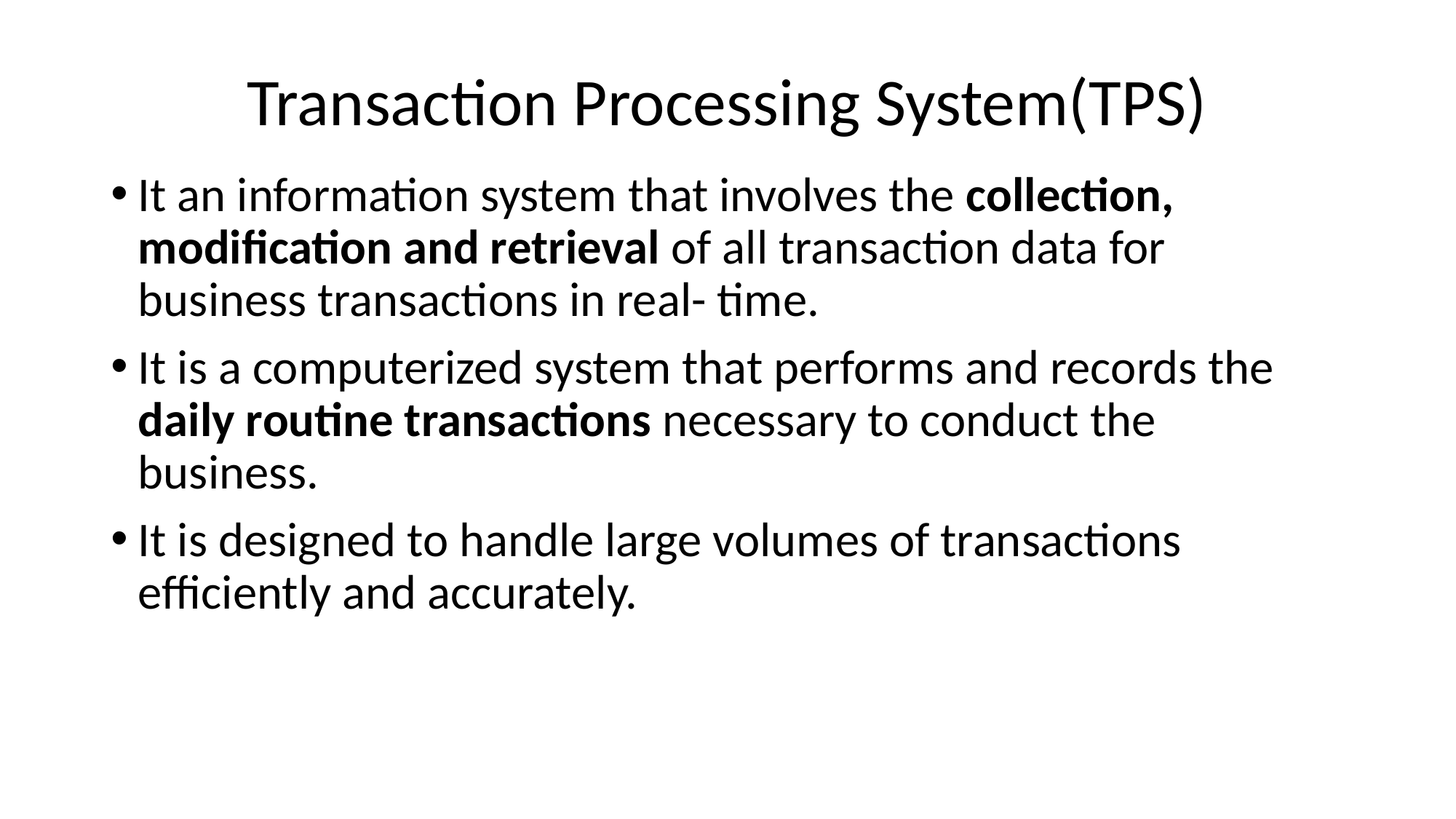

# Transaction Processing System(TPS)
It an information system that involves the collection, modification and retrieval of all transaction data for business transactions in real- time.
It is a computerized system that performs and records the daily routine transactions necessary to conduct the business.
It is designed to handle large volumes of transactions efficiently and accurately.